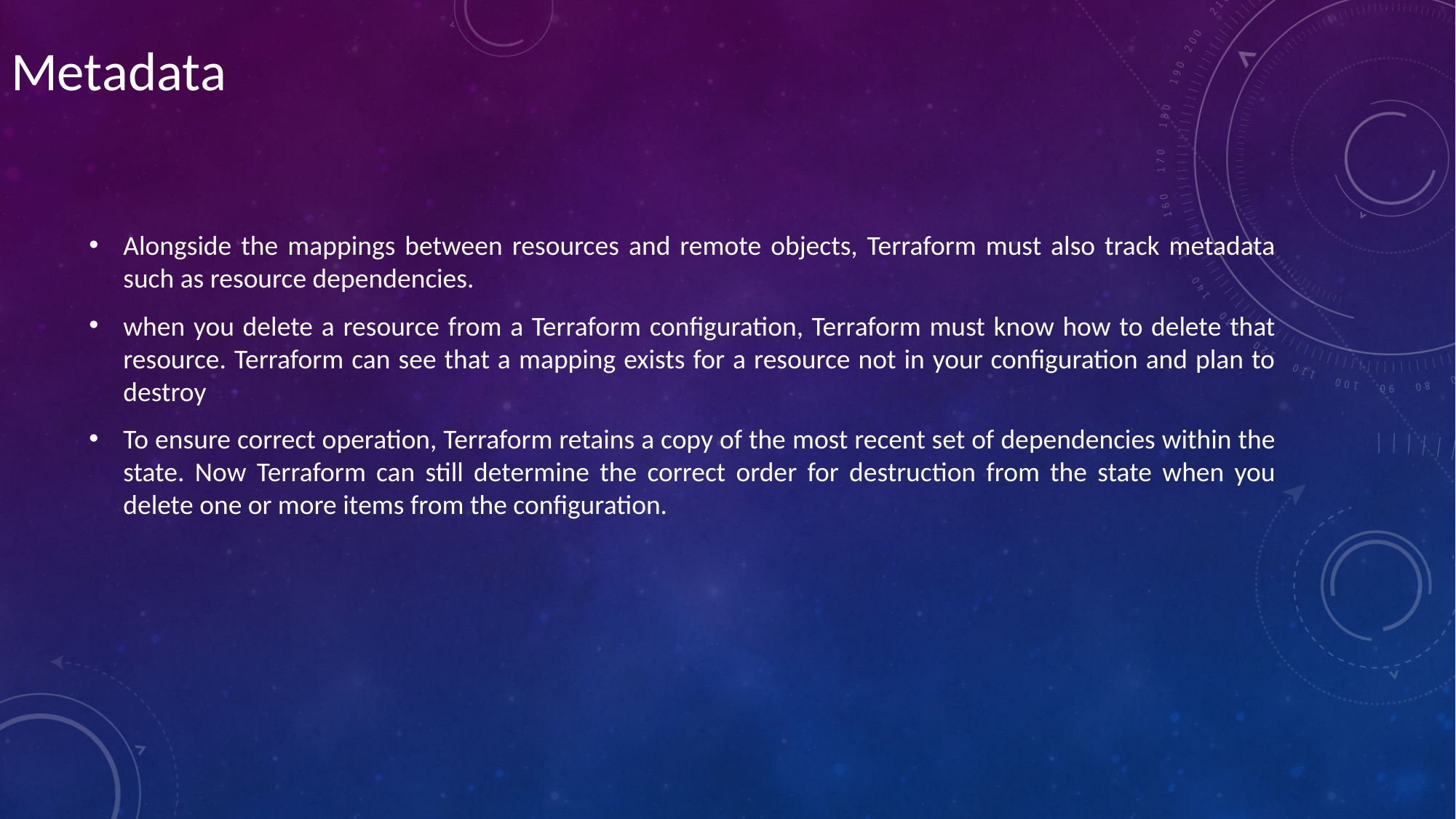

# Metadata
Alongside the mappings between resources and remote objects, Terraform must also track metadata such as resource dependencies.
when you delete a resource from a Terraform configuration, Terraform must know how to delete that resource. Terraform can see that a mapping exists for a resource not in your configuration and plan to destroy
To ensure correct operation, Terraform retains a copy of the most recent set of dependencies within the state. Now Terraform can still determine the correct order for destruction from the state when you delete one or more items from the configuration.